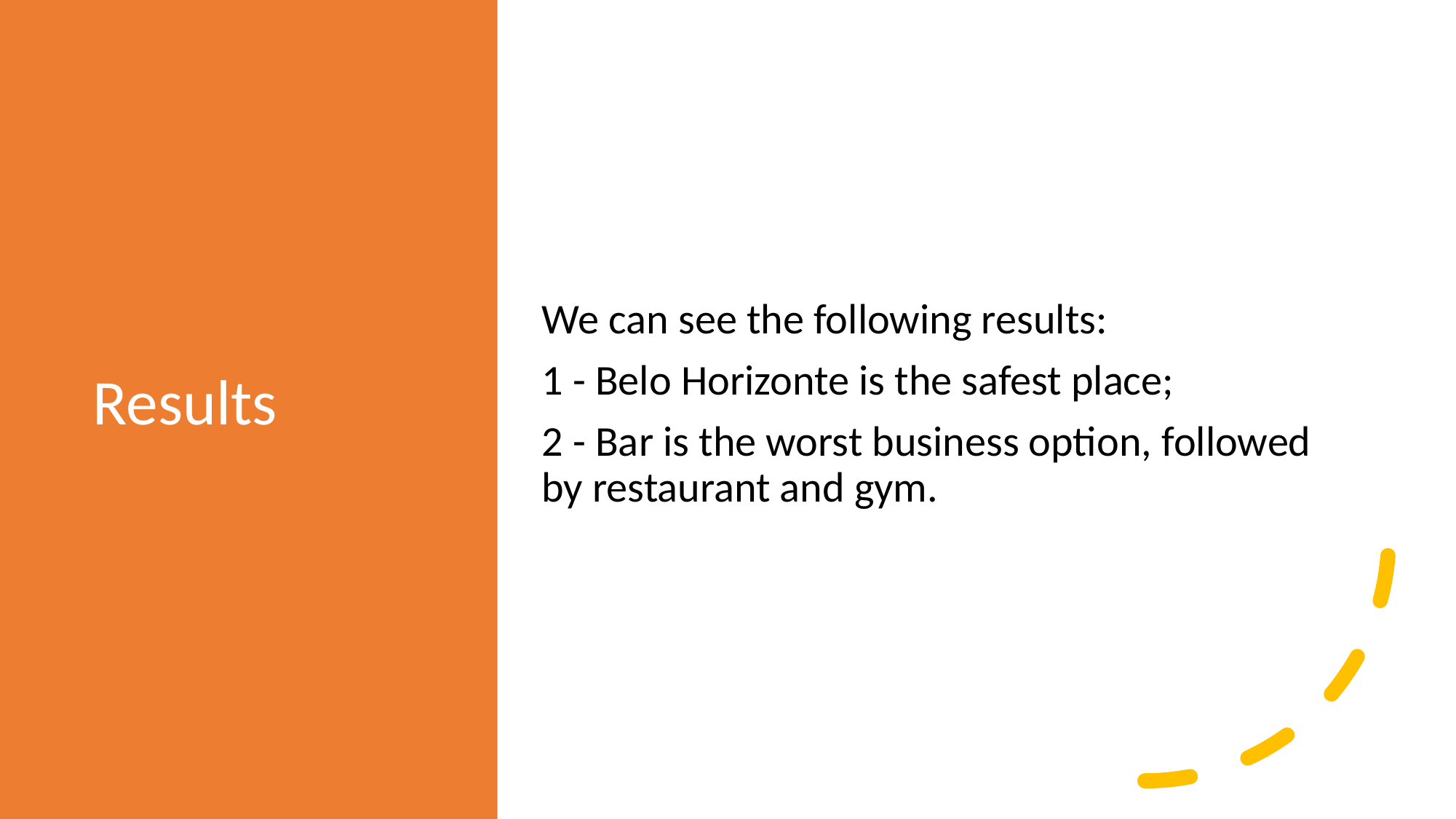

# Results
We can see the following results:
1 - Belo Horizonte is the safest place;
2 - Bar is the worst business option, followed by restaurant and gym.